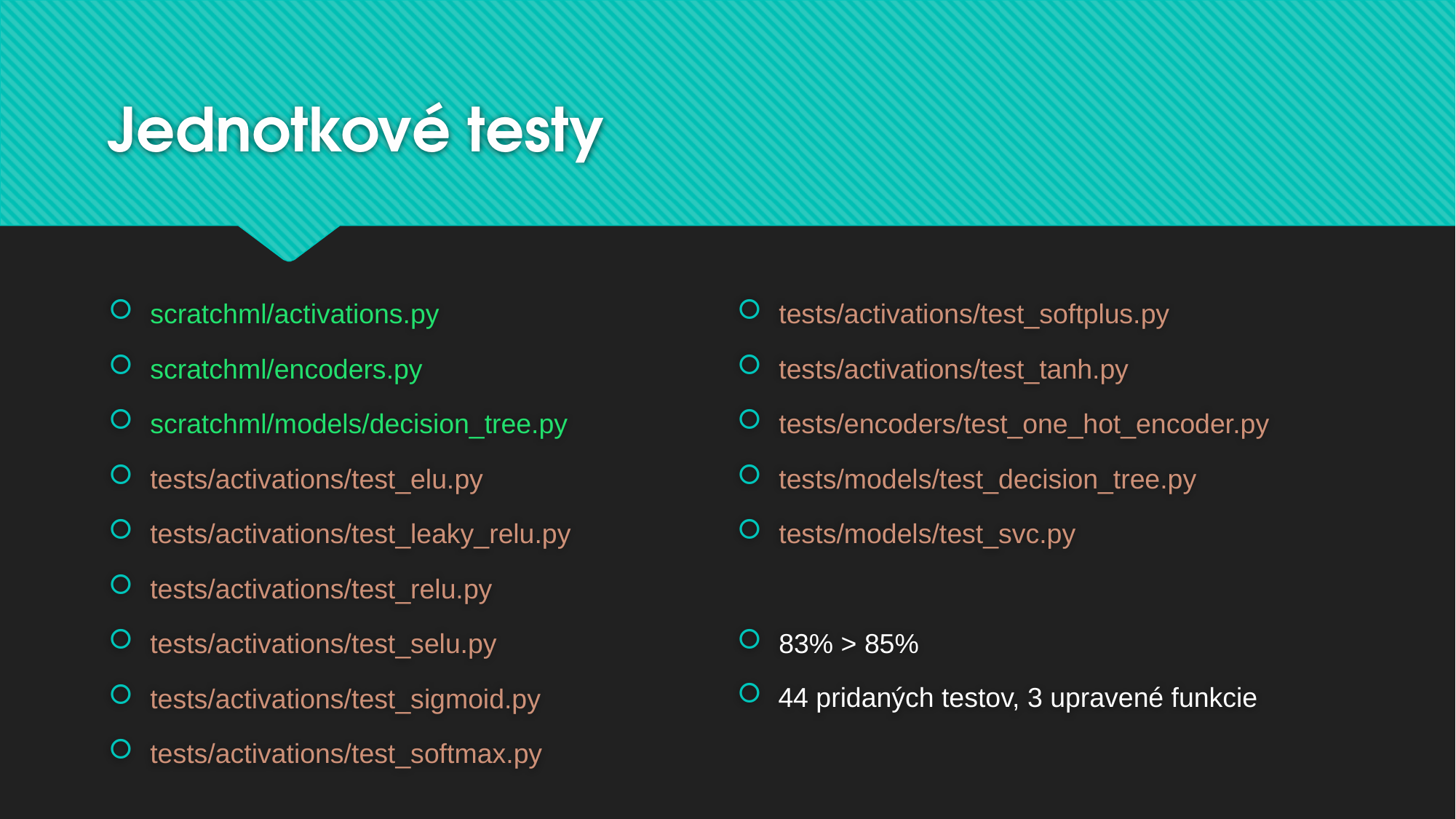

# Jednotkové testy
scratchml/activations.py
scratchml/encoders.py
scratchml/models/decision_tree.py
tests/activations/test_elu.py
tests/activations/test_leaky_relu.py
tests/activations/test_relu.py
tests/activations/test_selu.py
tests/activations/test_sigmoid.py
tests/activations/test_softmax.py
tests/activations/test_softplus.py
tests/activations/test_tanh.py
tests/encoders/test_one_hot_encoder.py
tests/models/test_decision_tree.py
tests/models/test_svc.py

83% > 85%
44 pridaných testov, 3 upravené funkcie